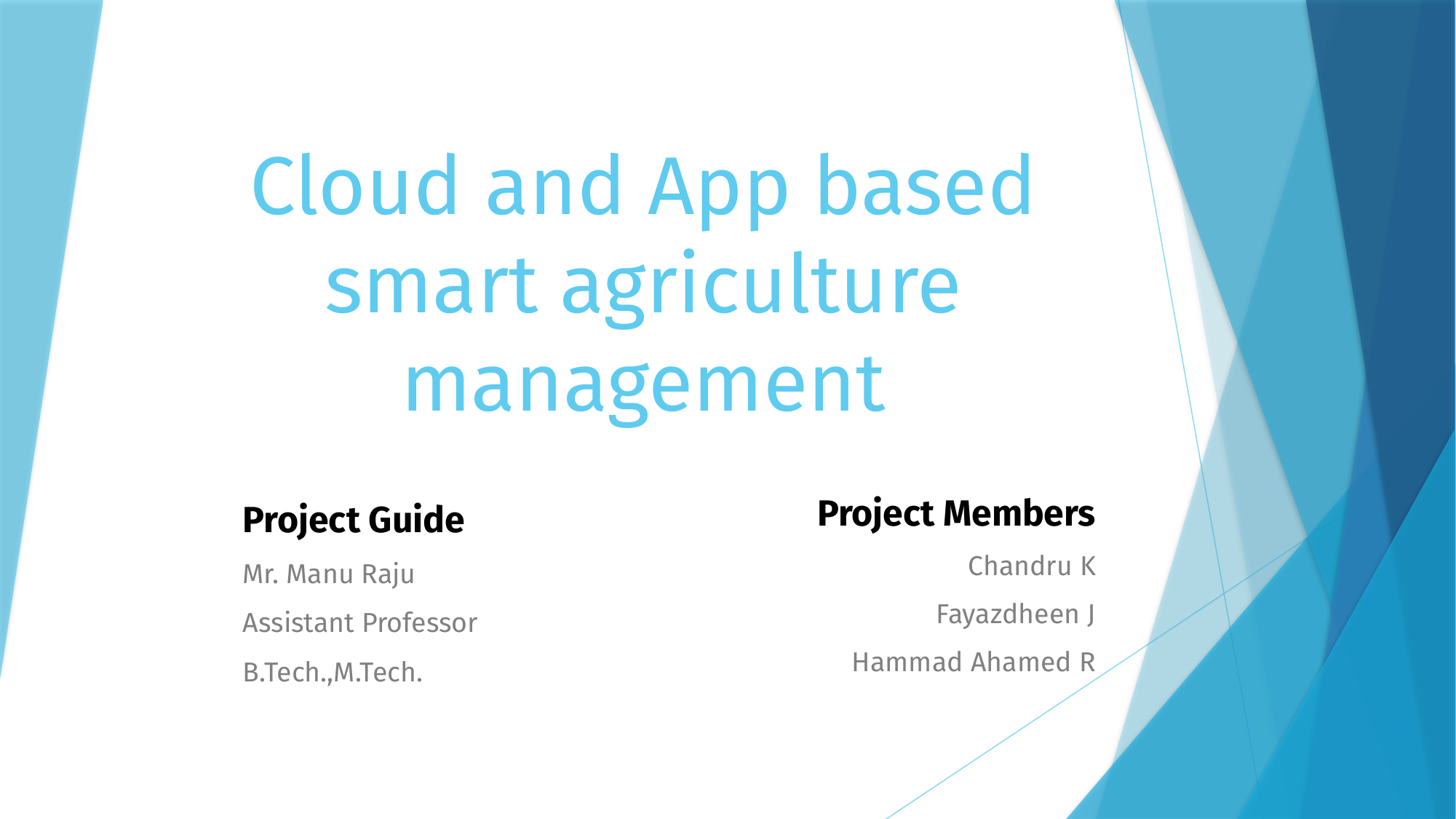

# Cloud and App based smart agriculture management
Project Guide
Mr. Manu Raju
Assistant Professor
B.Tech.,M.Tech.

Project Members
Chandru K
Fayazdheen J
Hammad Ahamed R